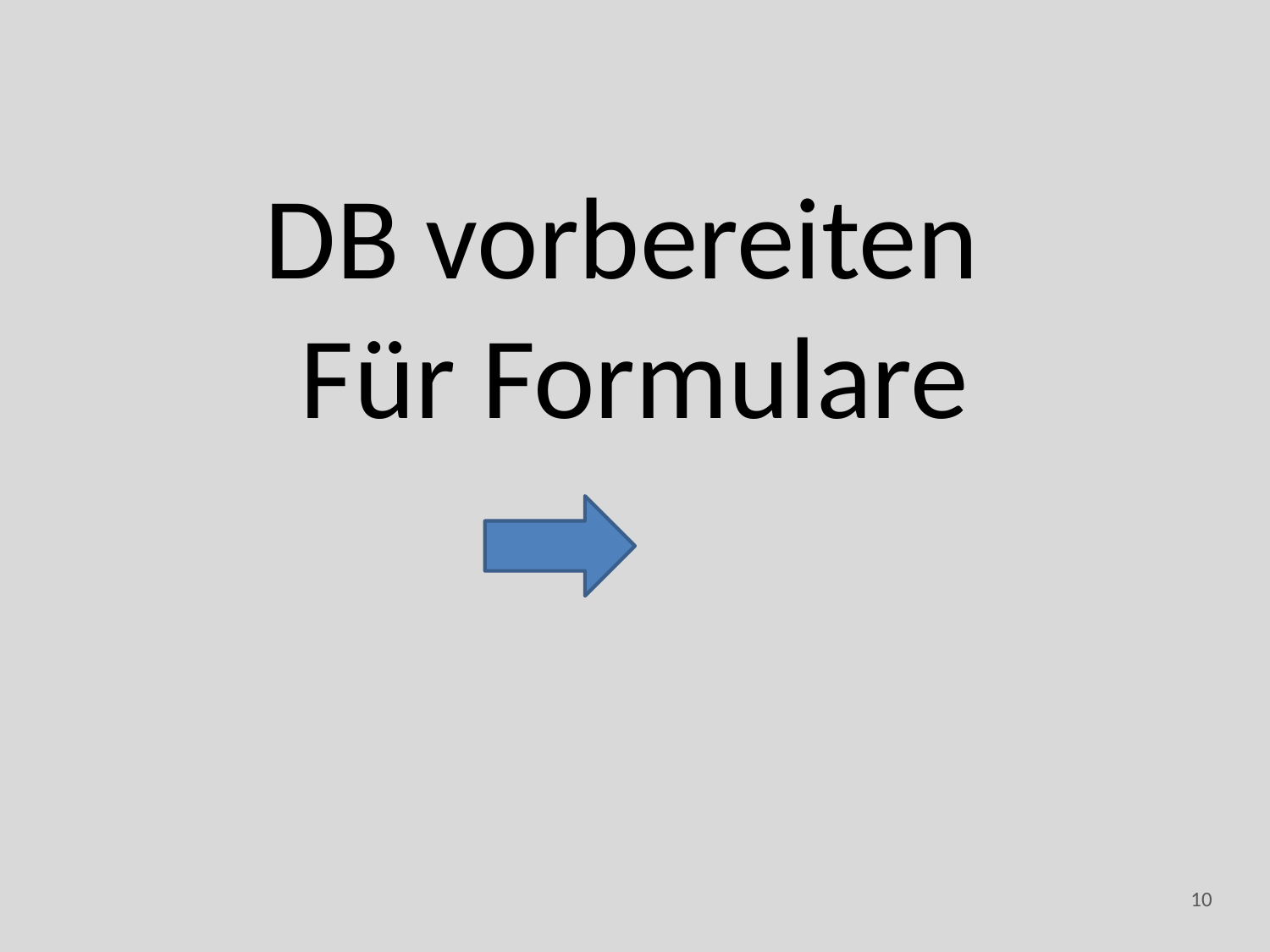

#
DB vorbereiten
Für Formulare

10
ACCESS - neue Datenbanken und Abfragen